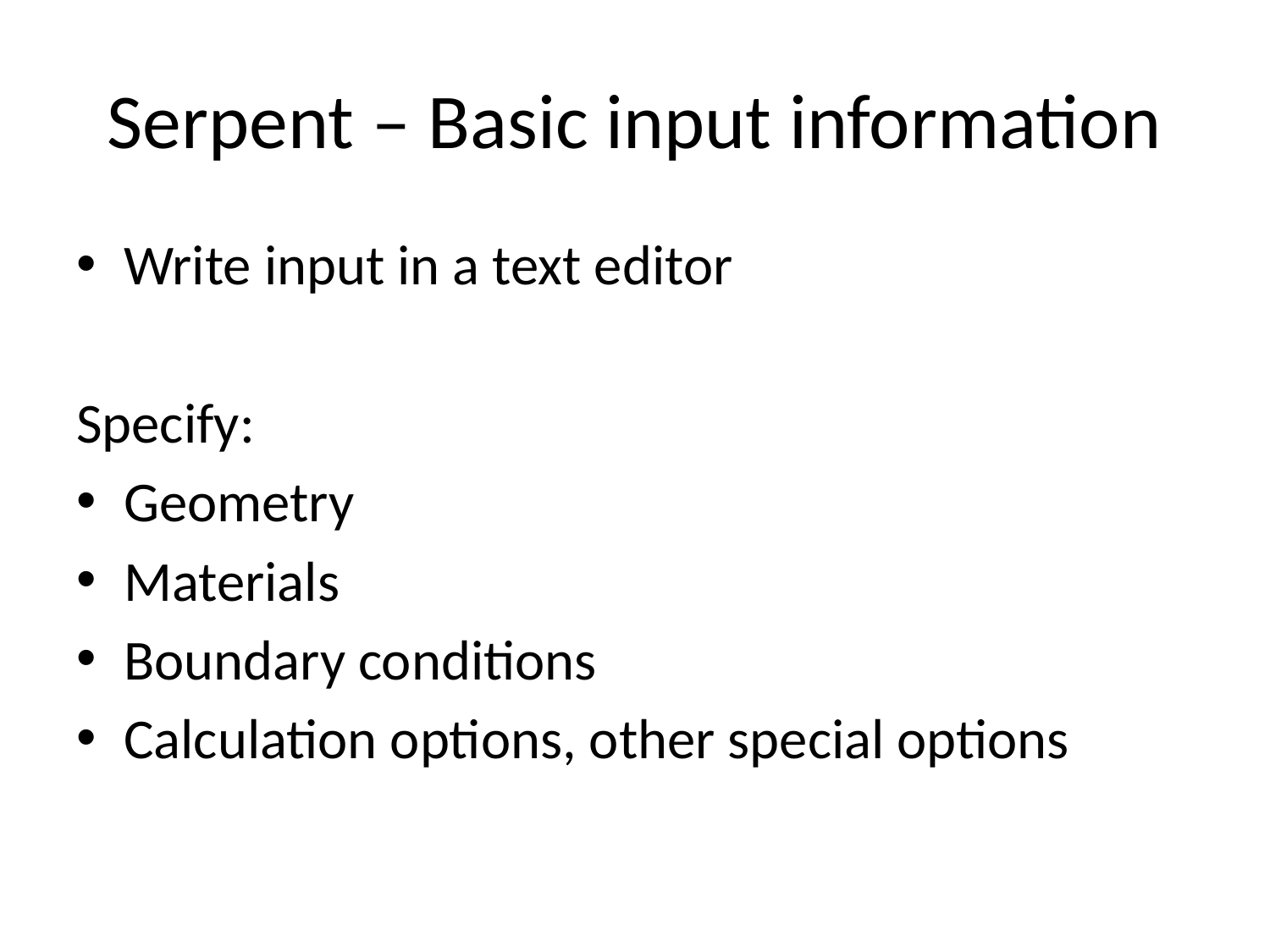

# Serpent – Basic input information
Write input in a text editor

Specify:
Geometry
Materials
Boundary conditions
Calculation options, other special options